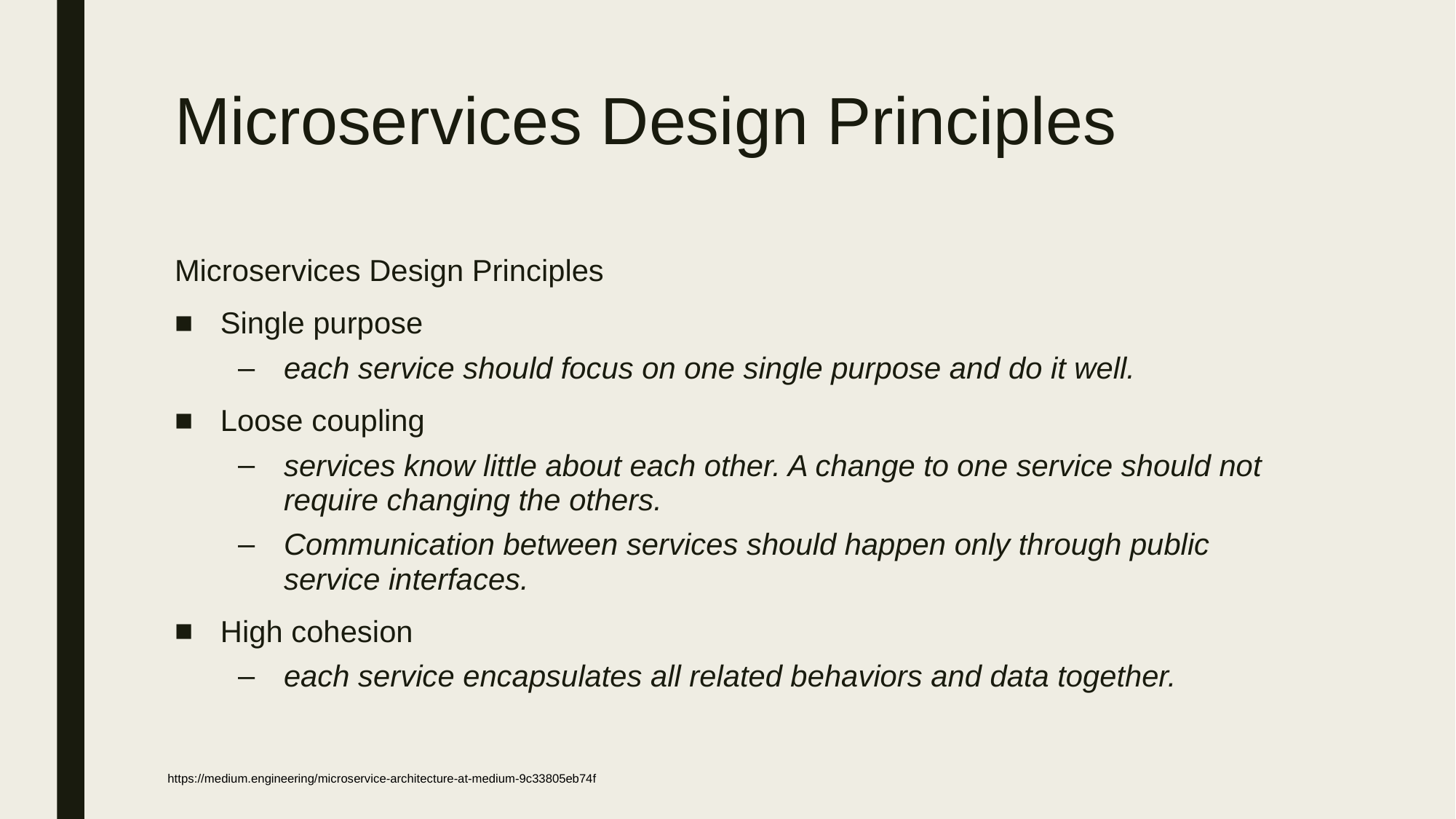

# Microservices Design Principles
Microservices Design Principles
Single purpose
each service should focus on one single purpose and do it well.
Loose coupling
services know little about each other. A change to one service should not require changing the others.
Communication between services should happen only through public service interfaces.
High cohesion
each service encapsulates all related behaviors and data together.
https://medium.engineering/microservice-architecture-at-medium-9c33805eb74f